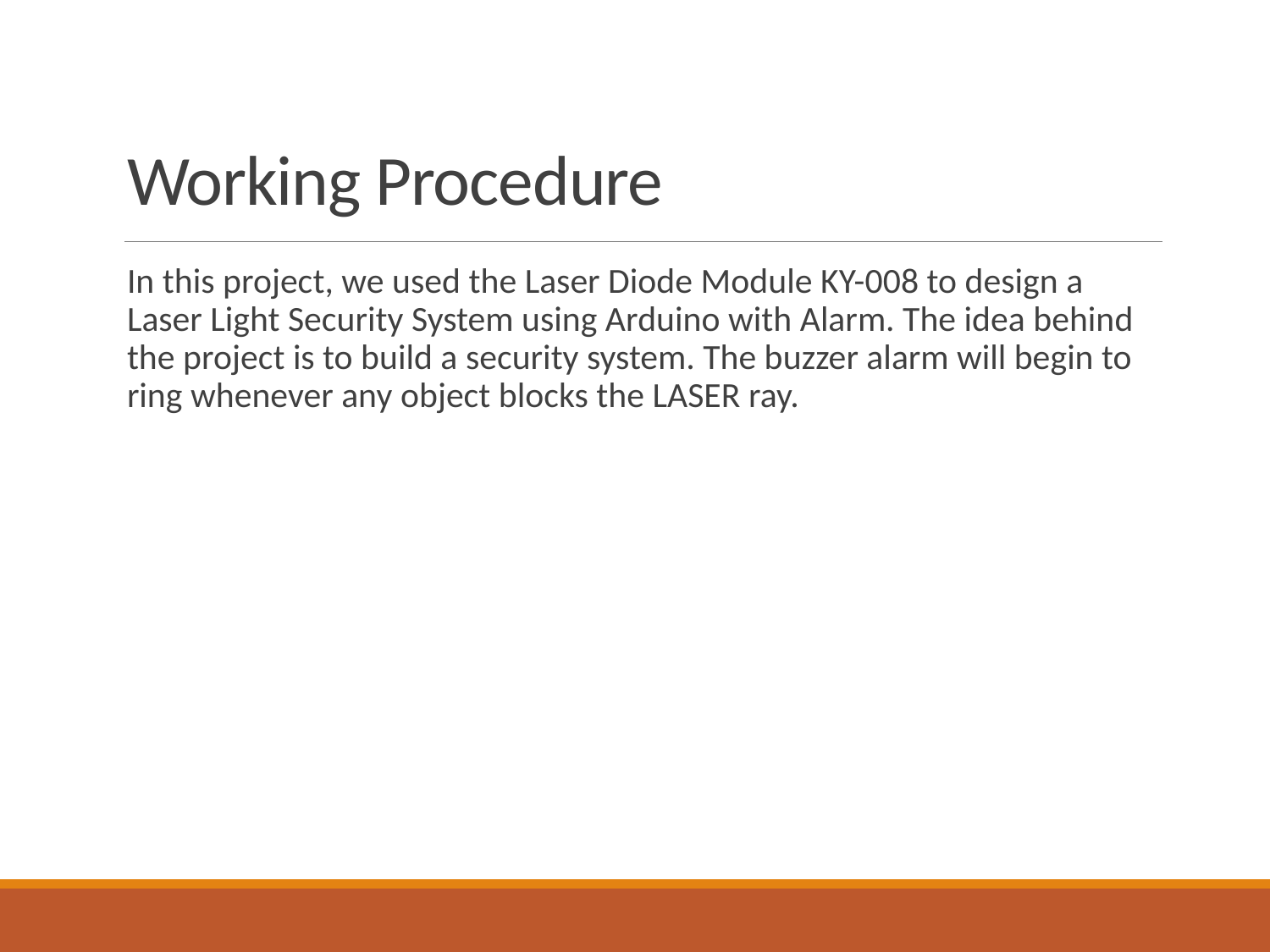

# Working Procedure
In this project, we used the Laser Diode Module KY-008 to design a Laser Light Security System using Arduino with Alarm. The idea behind the project is to build a security system. The buzzer alarm will begin to ring whenever any object blocks the LASER ray.